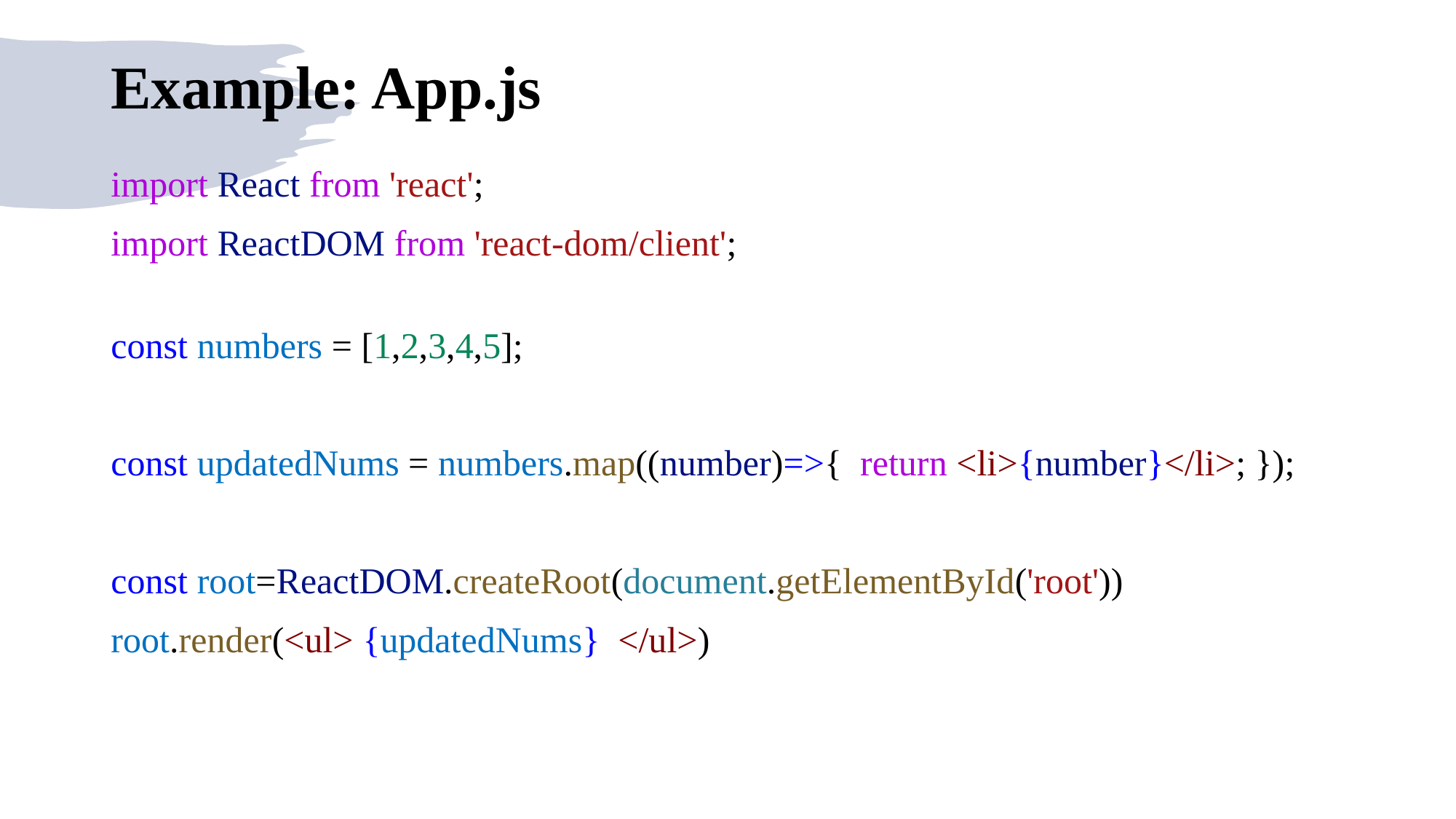

# Example: App.js
import React from 'react';
import ReactDOM from 'react-dom/client';
const numbers = [1,2,3,4,5];

const updatedNums = numbers.map((number)=>{  return <li>{number}</li>; });

const root=ReactDOM.createRoot(document.getElementById('root'))
root.render(<ul> {updatedNums}  </ul>)